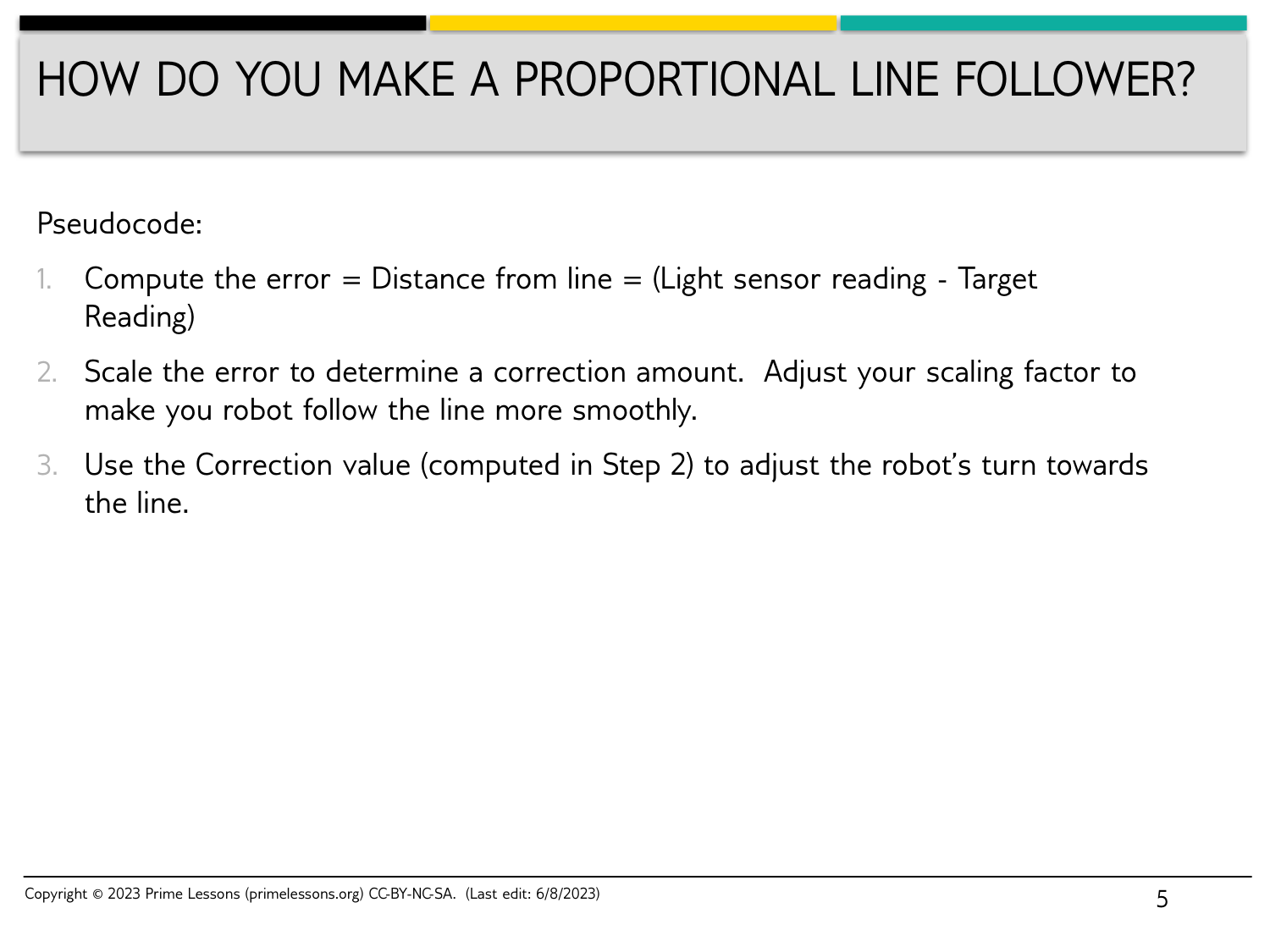

# How do you make a Proportional Line Follower?
Pseudocode:
Compute the error = Distance from line = (Light sensor reading - Target Reading)
Scale the error to determine a correction amount.  Adjust your scaling factor to make you robot follow the line more smoothly.
Use the Correction value (computed in Step 2) to adjust the robot’s turn towards the line.
5
Copyright © 2023 Prime Lessons (primelessons.org) CC-BY-NC-SA.  (Last edit: 6/8/2023)